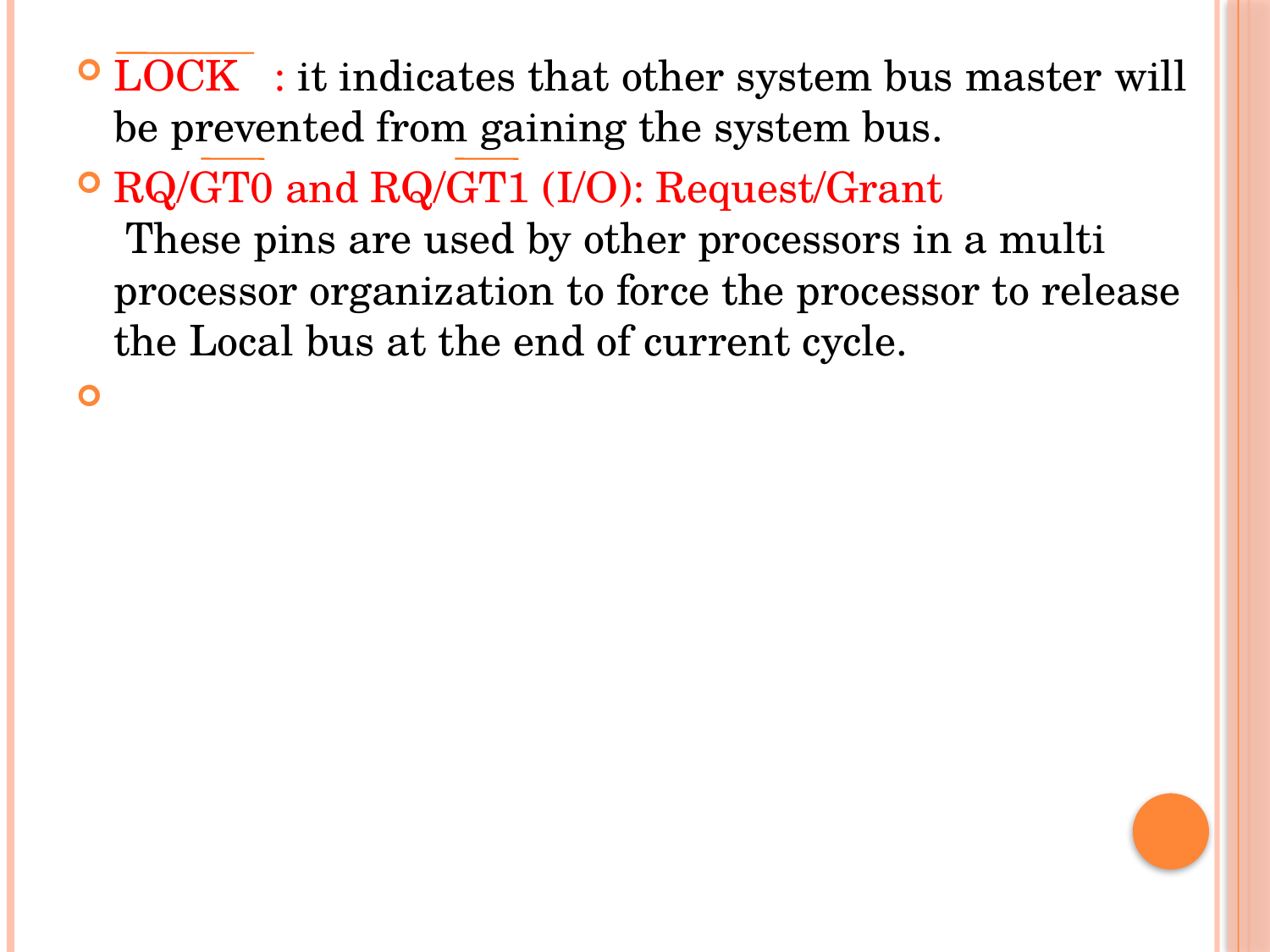

LOCK   : it indicates that other system bus master will be prevented from gaining the system bus.
RQ/GT0 and RQ/GT1 (I/O): Request/Grant
 These pins are used by other processors in a multi processor organization to force the processor to release the Local bus at the end of current cycle.